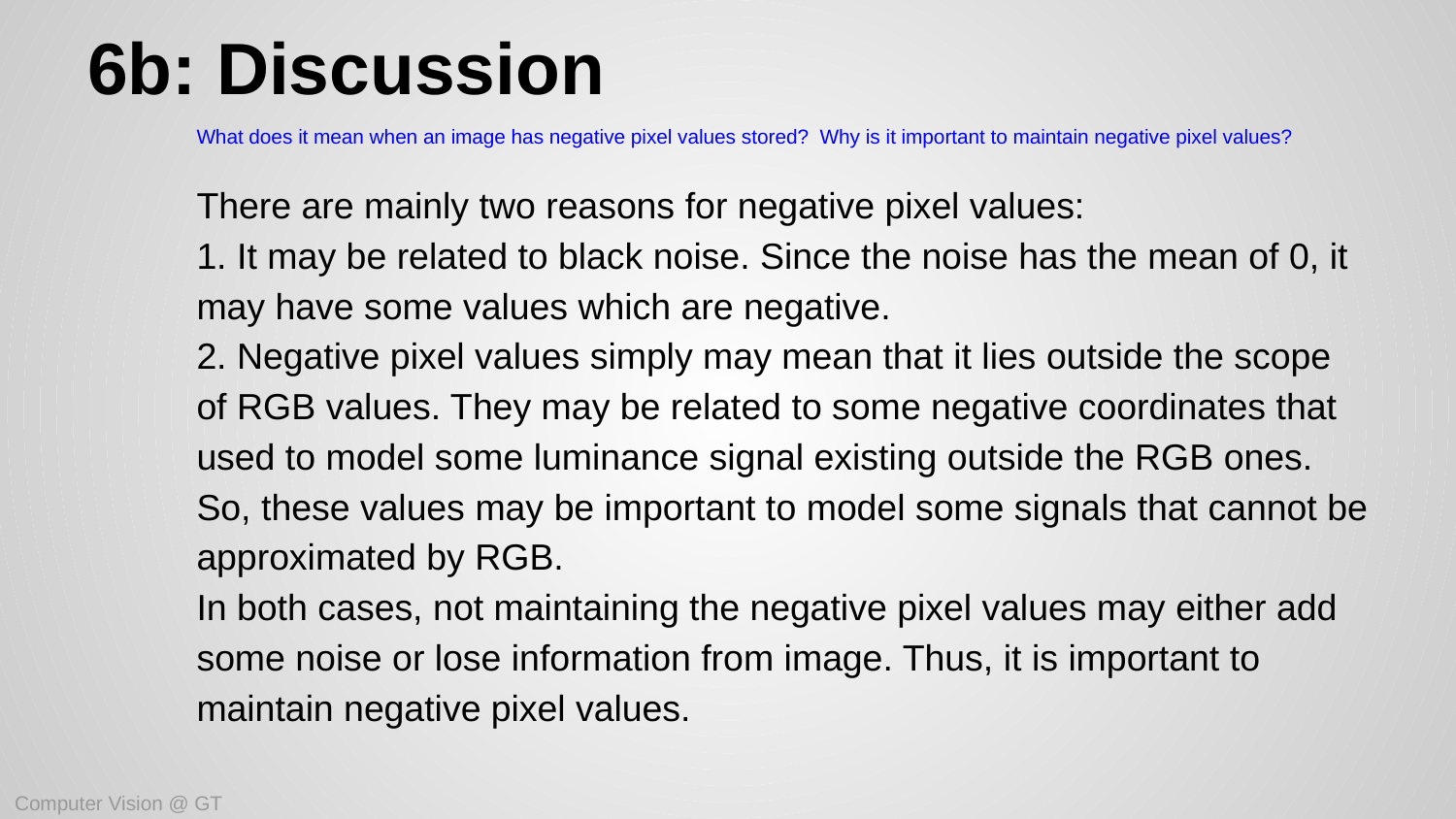

# 6b: Discussion
What does it mean when an image has negative pixel values stored?  Why is it important to maintain negative pixel values?

There are mainly two reasons for negative pixel values:
1. It may be related to black noise. Since the noise has the mean of 0, it may have some values which are negative.
2. Negative pixel values simply may mean that it lies outside the scope of RGB values. They may be related to some negative coordinates that used to model some luminance signal existing outside the RGB ones. So, these values may be important to model some signals that cannot be approximated by RGB.
In both cases, not maintaining the negative pixel values may either add some noise or lose information from image. Thus, it is important to maintain negative pixel values.
Computer Vision @ GT